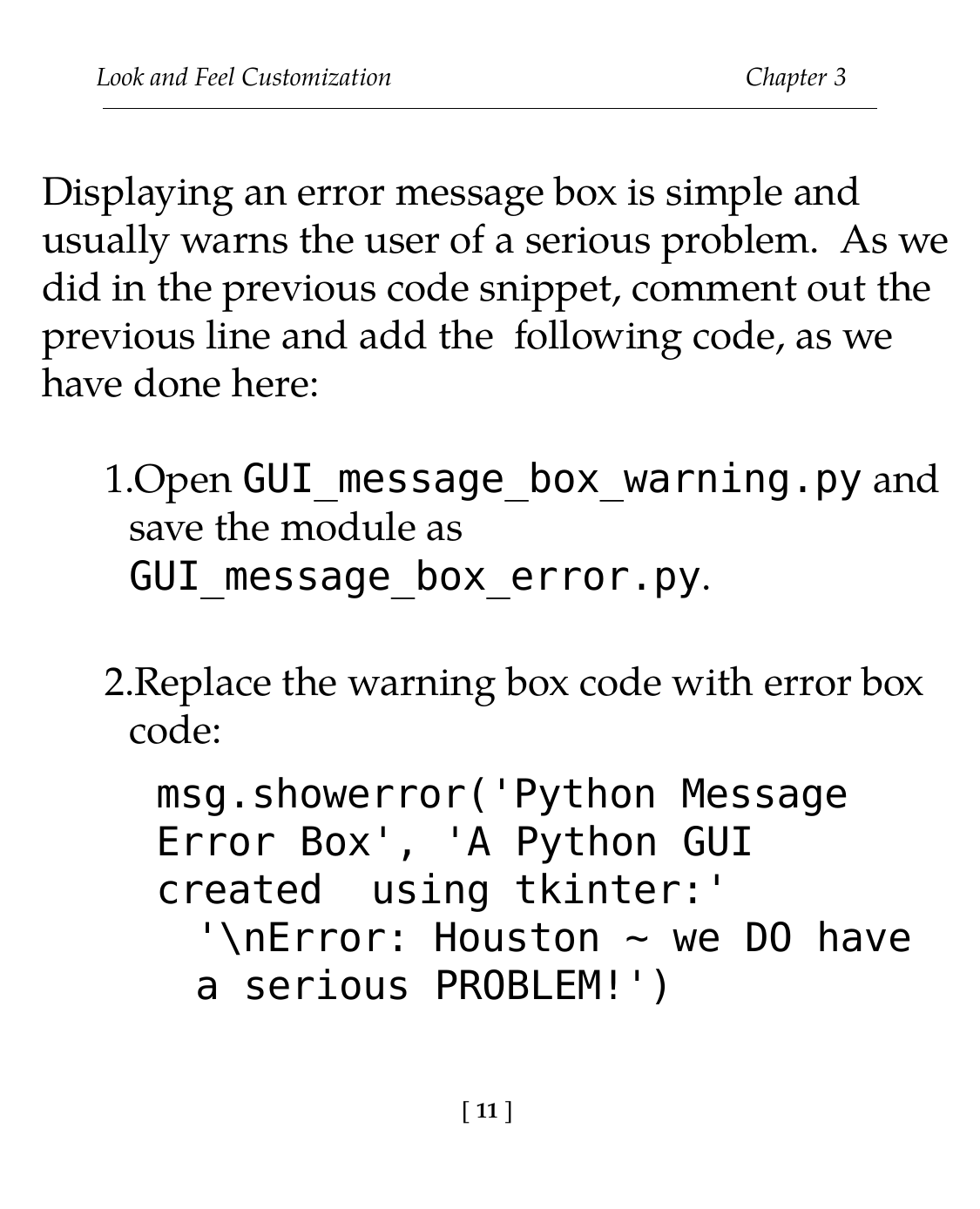

Look and Feel Customization	Chapter 3

Displaying an error message box is simple and usually warns the user of a serious problem.  As we did in the previous code snippet, comment out the previous line and add the  following code, as we have done here:

Open GUI_message_box_warning.py and save the module as
GUI_message_box_error.py.

Replace the warning box code with error box code:
msg.showerror('Python Message Error Box', 'A Python GUI created  using tkinter:'
'\nError: Houston ~ we DO have a serious PROBLEM!')

[ 11 ]